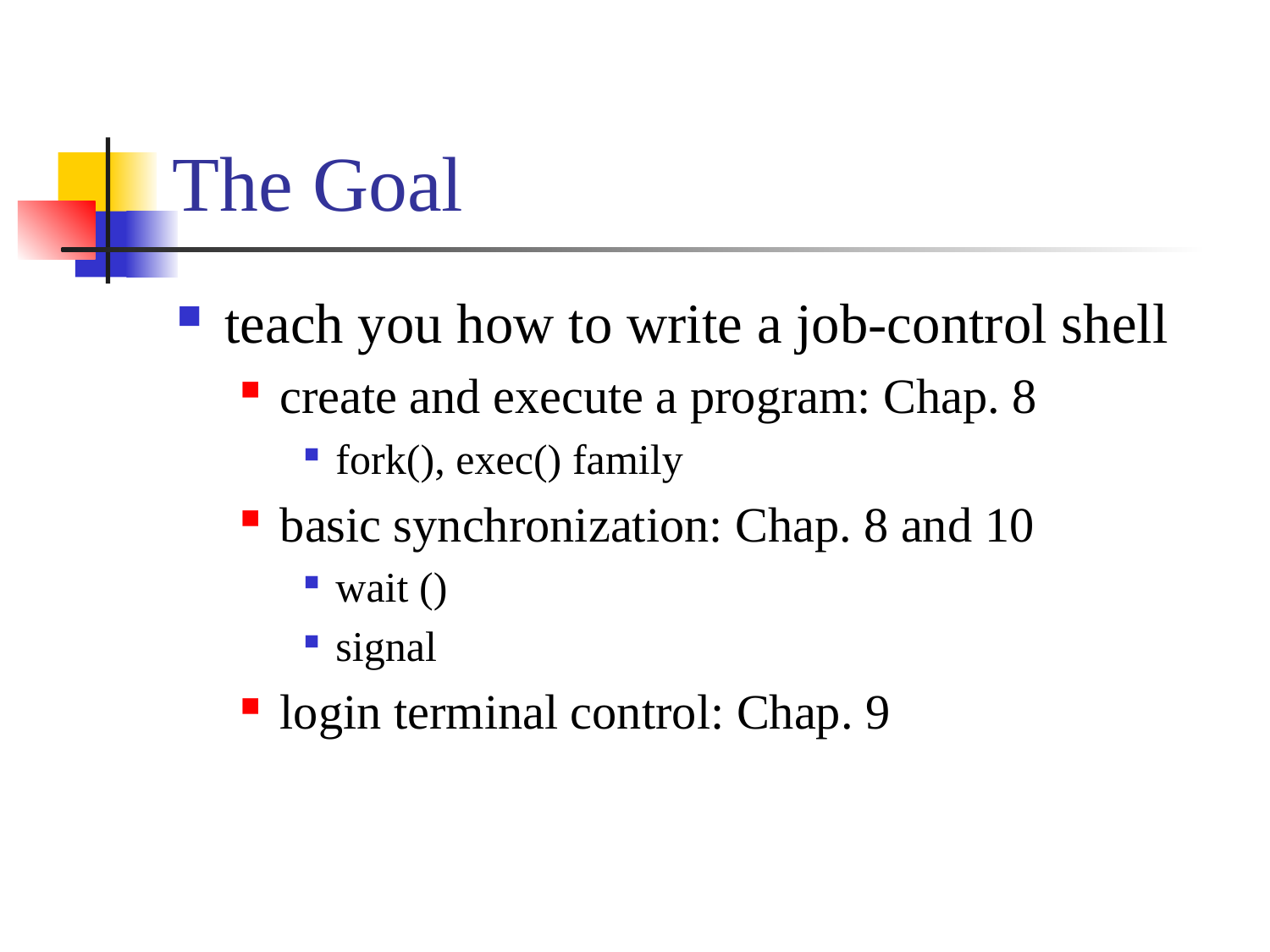

# The Goal
teach you how to write a job-control shell
create and execute a program: Chap. 8
fork(), exec() family
basic synchronization: Chap. 8 and 10
wait ()
signal
login terminal control: Chap. 9